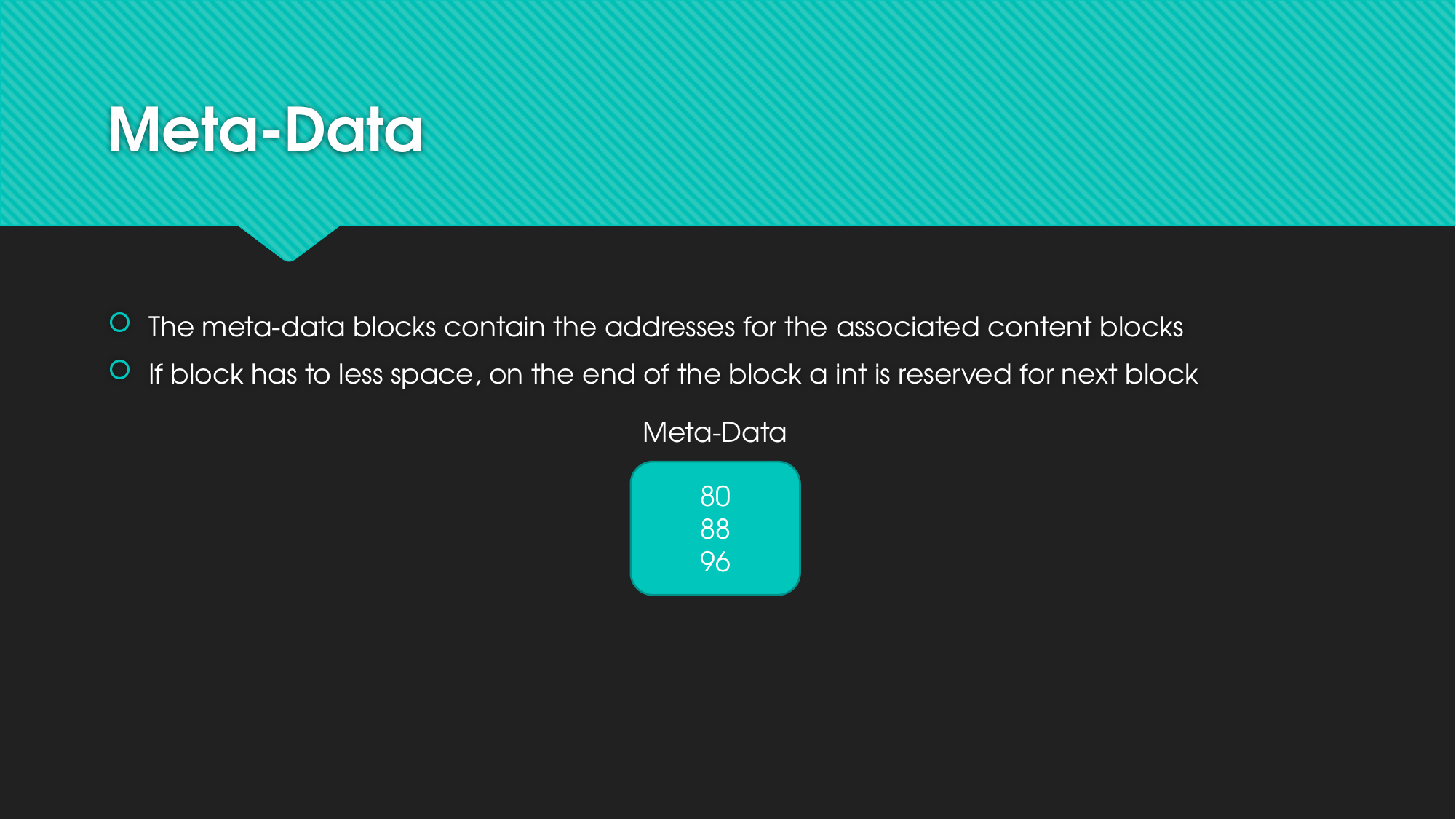

# Meta-Data
The meta-data blocks contain the addresses for the associated content blocks
If block has to less space, on the end of the block a int is reserved for next block
Meta-Data
80
88
96